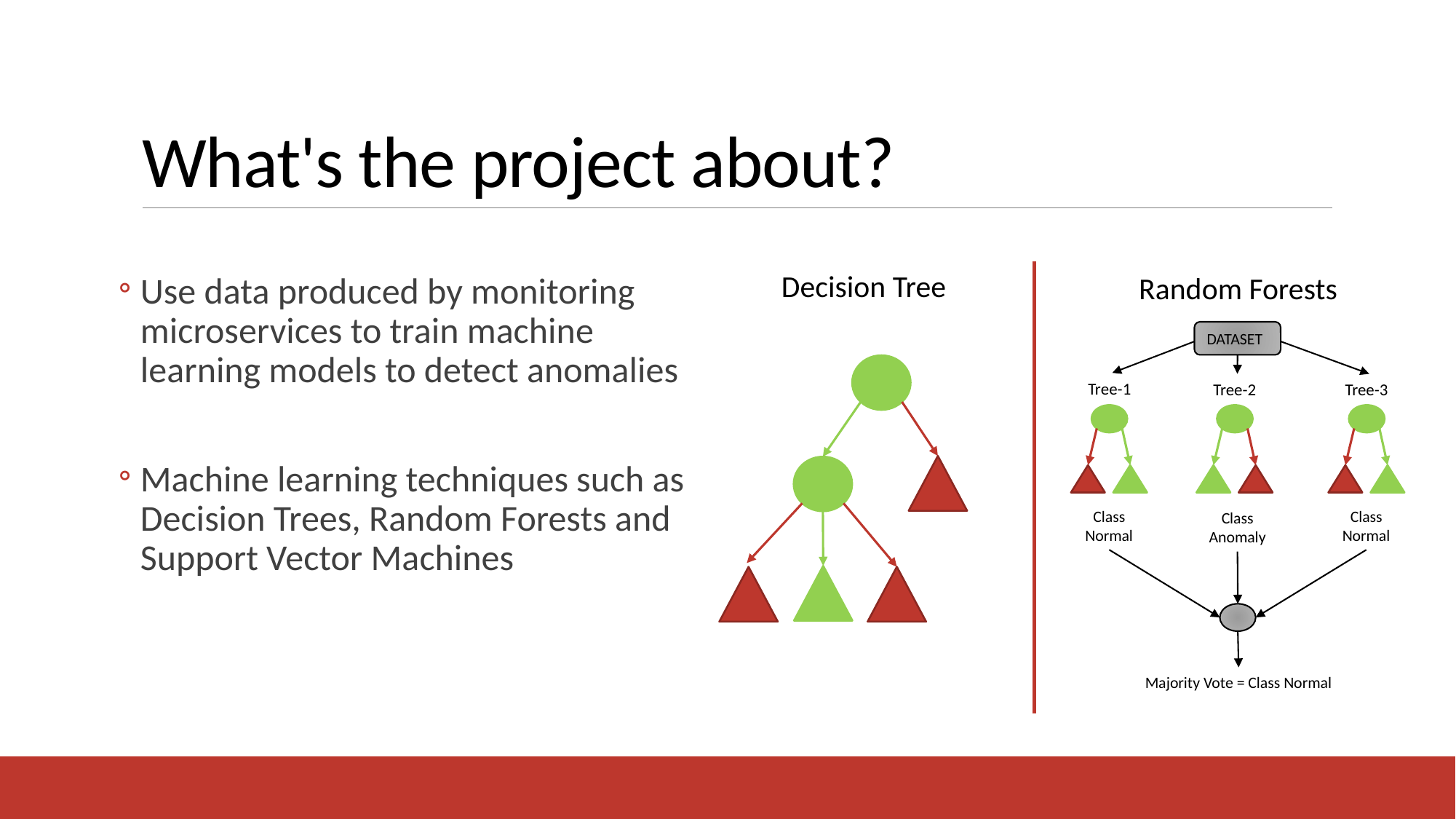

# What's the project about?
Decision Tree
Random Forests
Use data produced by monitoring microservices to train machine learning models to detect anomalies

Machine learning techniques such as Decision Trees, Random Forests and Support Vector Machines
DATASET

Tree-1
Tree-2
Tree-3

Class Normal
Class Normal
Class Anomaly

Majority Vote = Class Normal